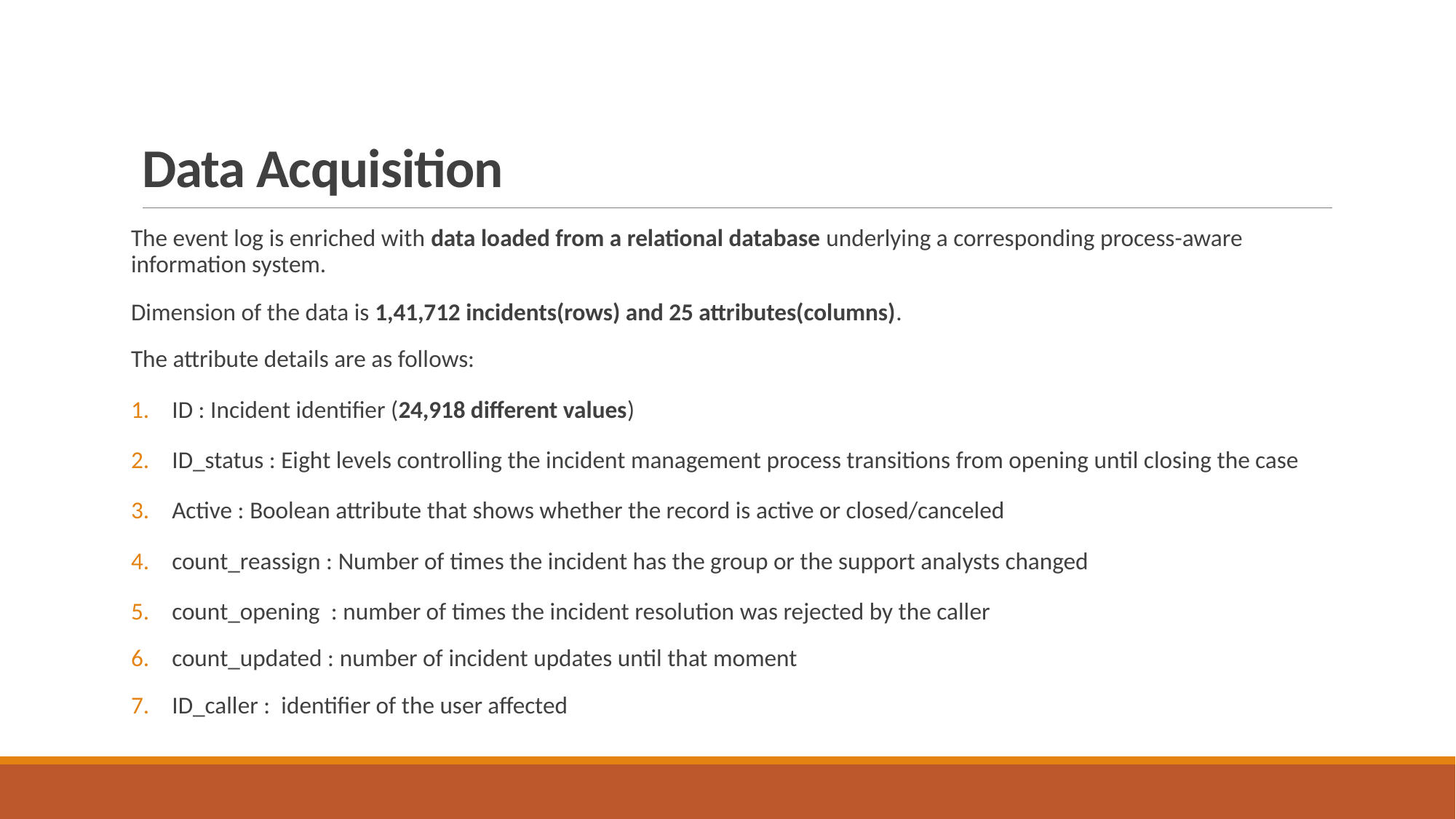

# Data Acquisition
The event log is enriched with data loaded from a relational database underlying a corresponding process-aware information system.
Dimension of the data is 1,41,712 incidents(rows) and 25 attributes(columns).
The attribute details are as follows:
ID : Incident identifier (24,918 different values)
ID_status : Eight levels controlling the incident management process transitions from opening until closing the case
Active : Boolean attribute that shows whether the record is active or closed/canceled
count_reassign : Number of times the incident has the group or the support analysts changed
count_opening  : number of times the incident resolution was rejected by the caller
count_updated : number of incident updates until that moment
ID_caller :  identifier of the user affected